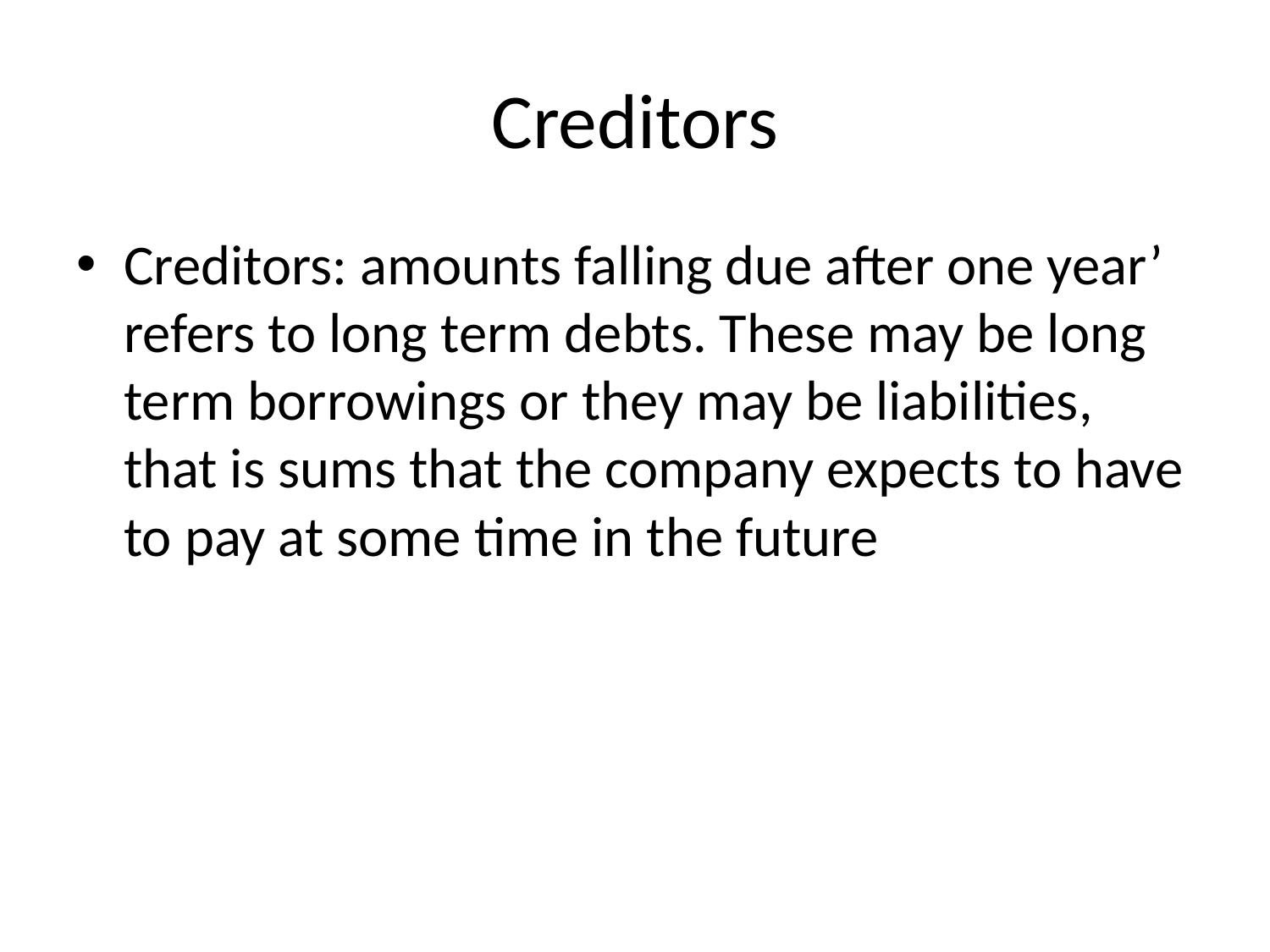

# Creditors
Creditors: amounts falling due after one year’ refers to long term debts. These may be long term borrowings or they may be liabilities, that is sums that the company expects to have to pay at some time in the future